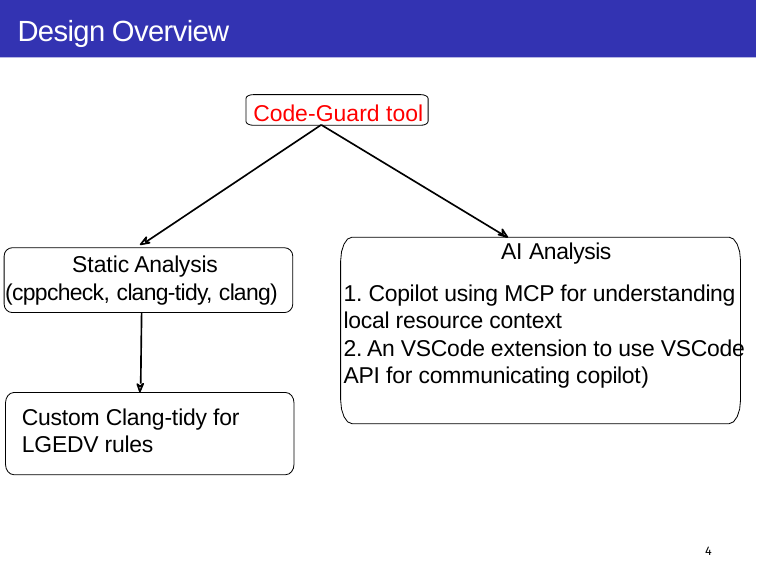

# Design Overview

Code-Guard tool

AI Analysis

Static Analysis (cppcheck, clang-tidy, clang)
1. Copilot using MCP for understanding local resource context
2. An VSCode extension to use VSCode API for communicating copilot)

Custom Clang-tidy for LGEDV rules
4